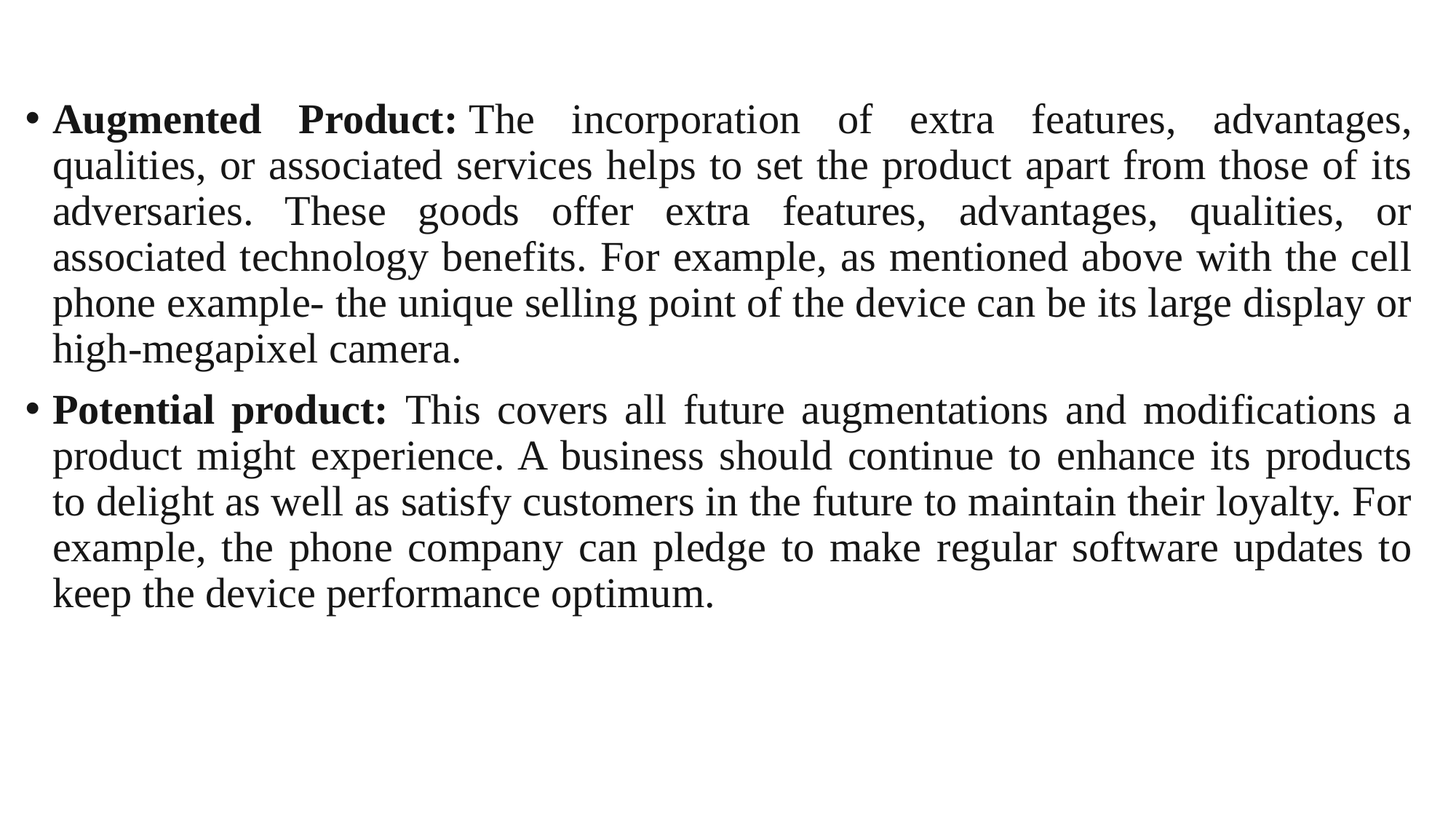

Augmented Product: The incorporation of extra features, advantages, qualities, or associated services helps to set the product apart from those of its adversaries. These goods offer extra features, advantages, qualities, or associated technology benefits. For example, as mentioned above with the cell phone example- the unique selling point of the device can be its large display or high-megapixel camera.
Potential product: This covers all future augmentations and modifications a product might experience. A business should continue to enhance its products to delight as well as satisfy customers in the future to maintain their loyalty. For example, the phone company can pledge to make regular software updates to keep the device performance optimum.